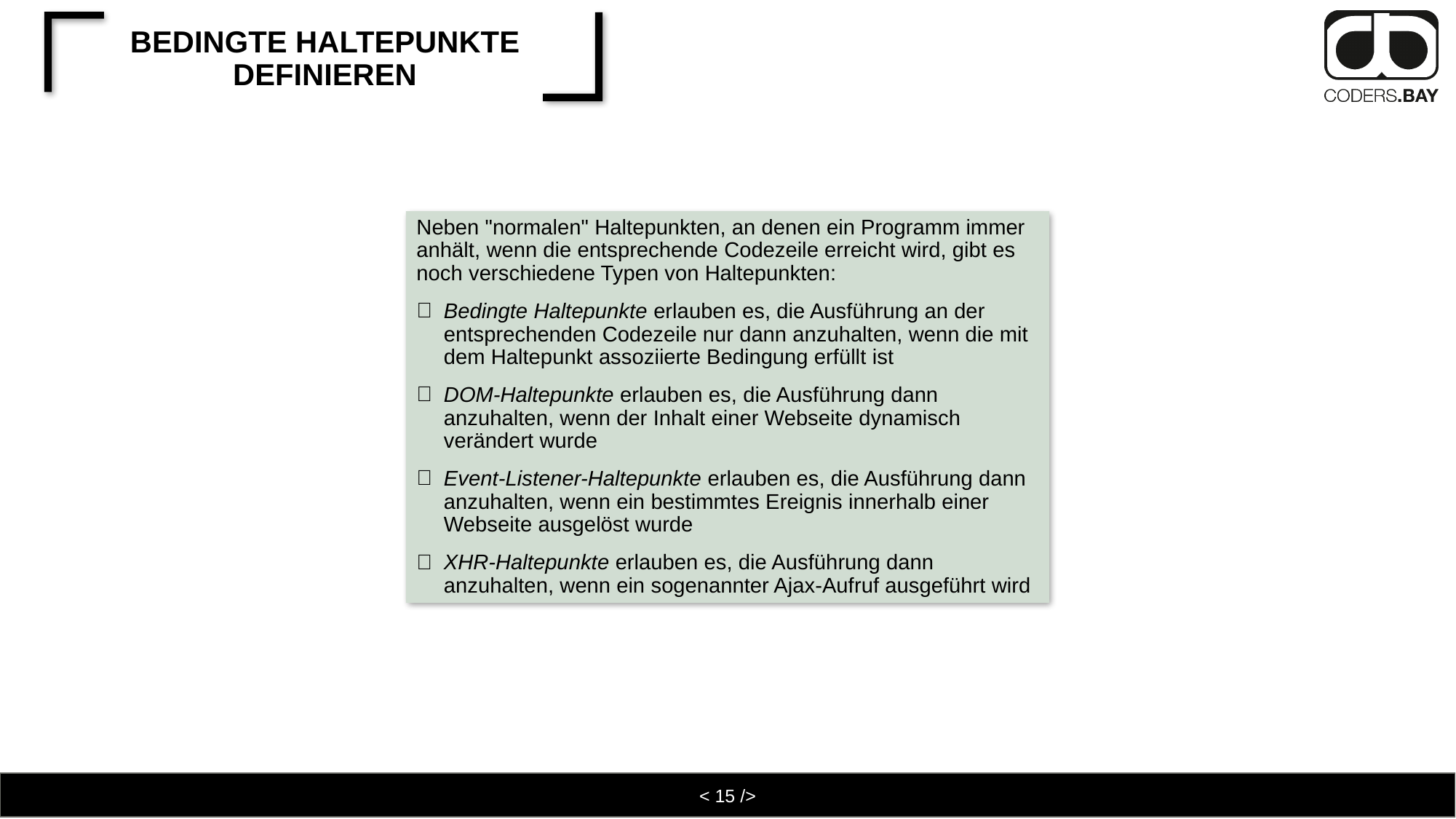

# Bedingte Haltepunkte definieren
Neben "normalen" Haltepunkten, an denen ein Programm immer anhält, wenn die entsprechende Codezeile erreicht wird, gibt es noch verschiedene Typen von Haltepunkten:
Bedingte Haltepunkte erlauben es, die Ausführung an der entsprechenden Codezeile nur dann anzuhalten, wenn die mit dem Haltepunkt assoziierte Bedingung erfüllt ist
DOM-Haltepunkte erlauben es, die Ausführung dann anzuhalten, wenn der Inhalt einer Webseite dynamisch verändert wurde
Event-Listener-Haltepunkte erlauben es, die Ausführung dann anzuhalten, wenn ein bestimmtes Ereignis innerhalb einer Webseite ausgelöst wurde
XHR-Haltepunkte erlauben es, die Ausführung dann anzuhalten, wenn ein sogenannter Ajax-Aufruf ausgeführt wird